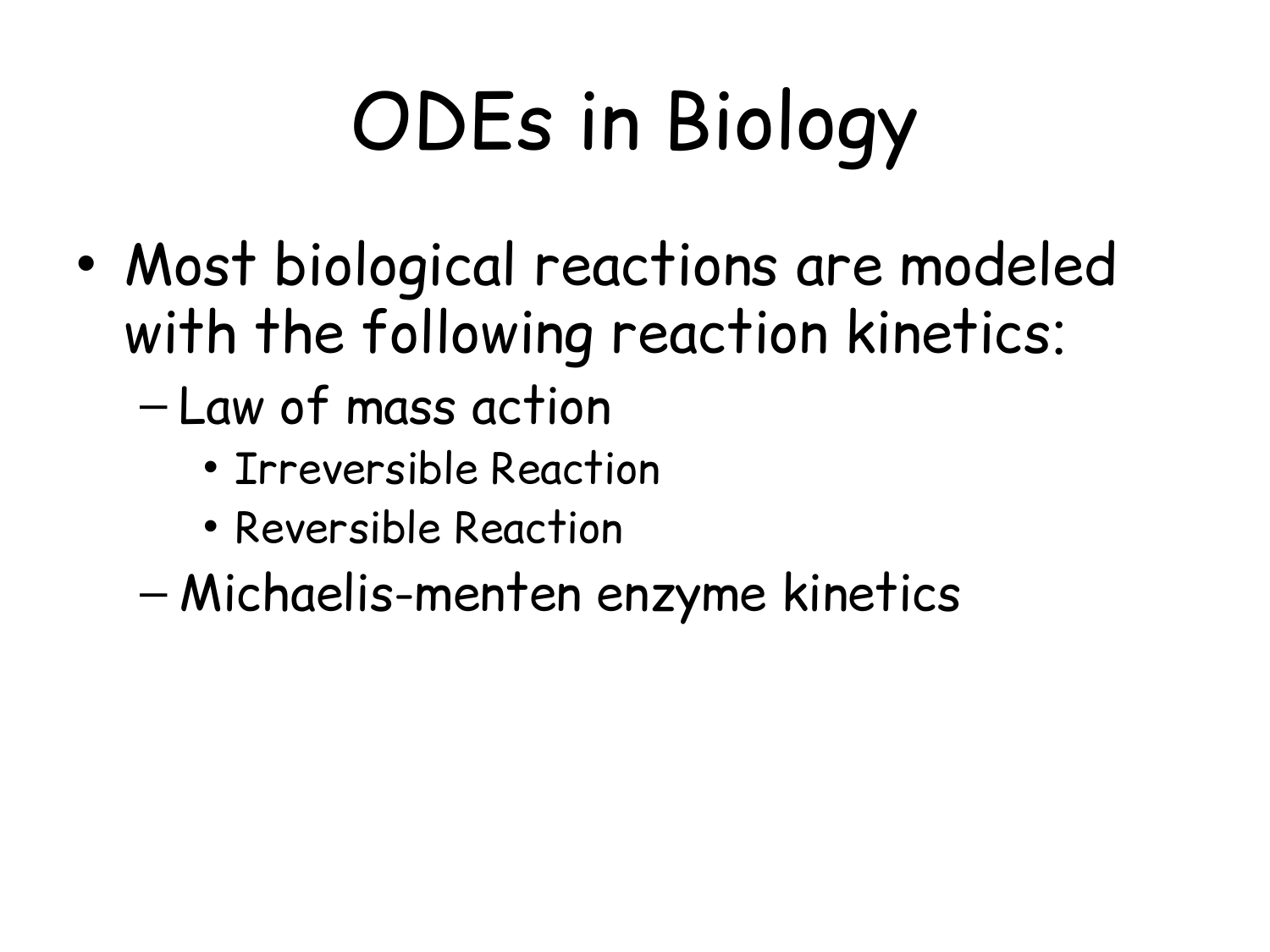

# ODEs in Biology
Most biological reactions are modeled with the following reaction kinetics:
Law of mass action
Irreversible Reaction
Reversible Reaction
Michaelis-menten enzyme kinetics